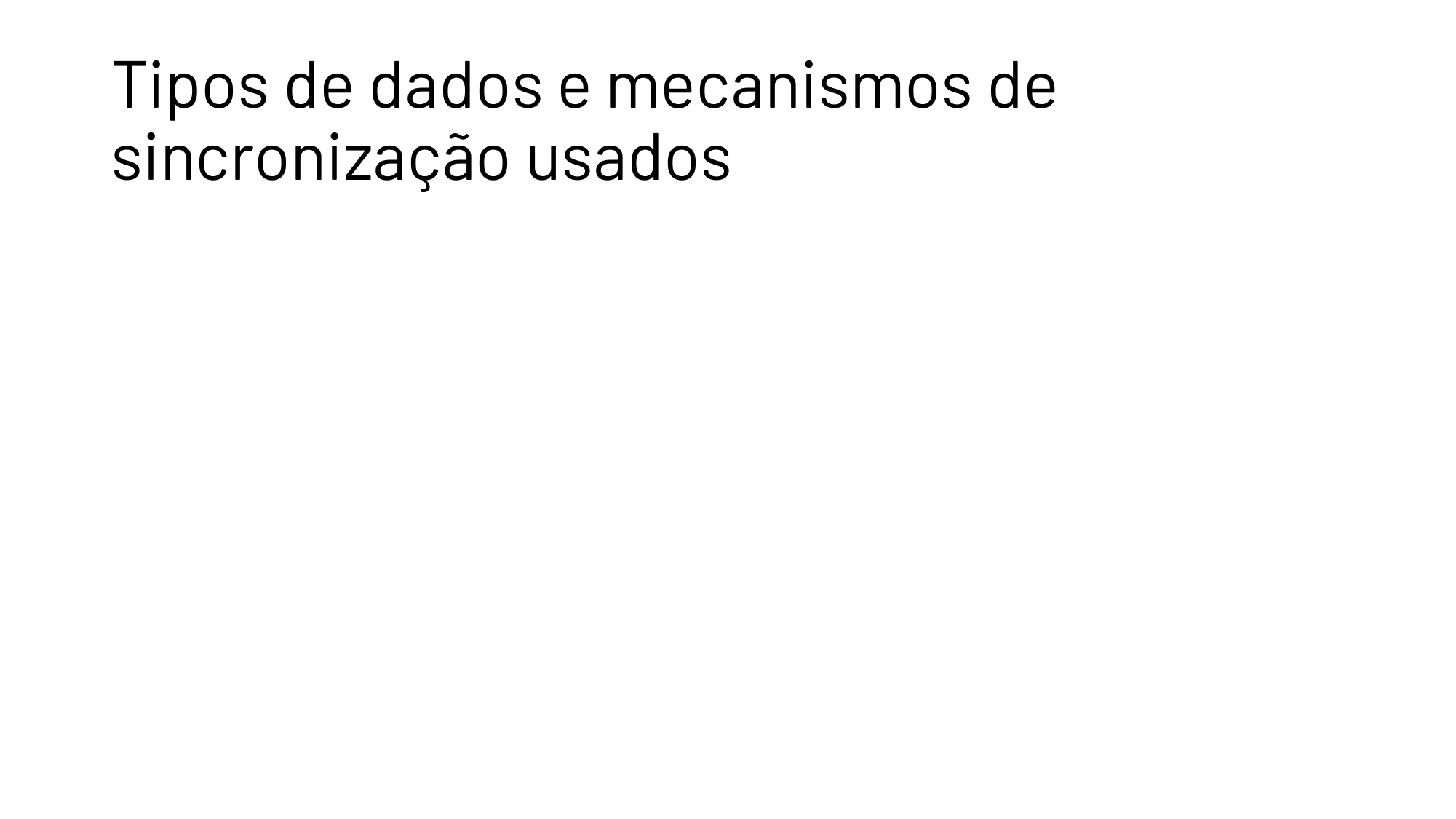

# Tipos de dados e mecanismos de sincronização usados